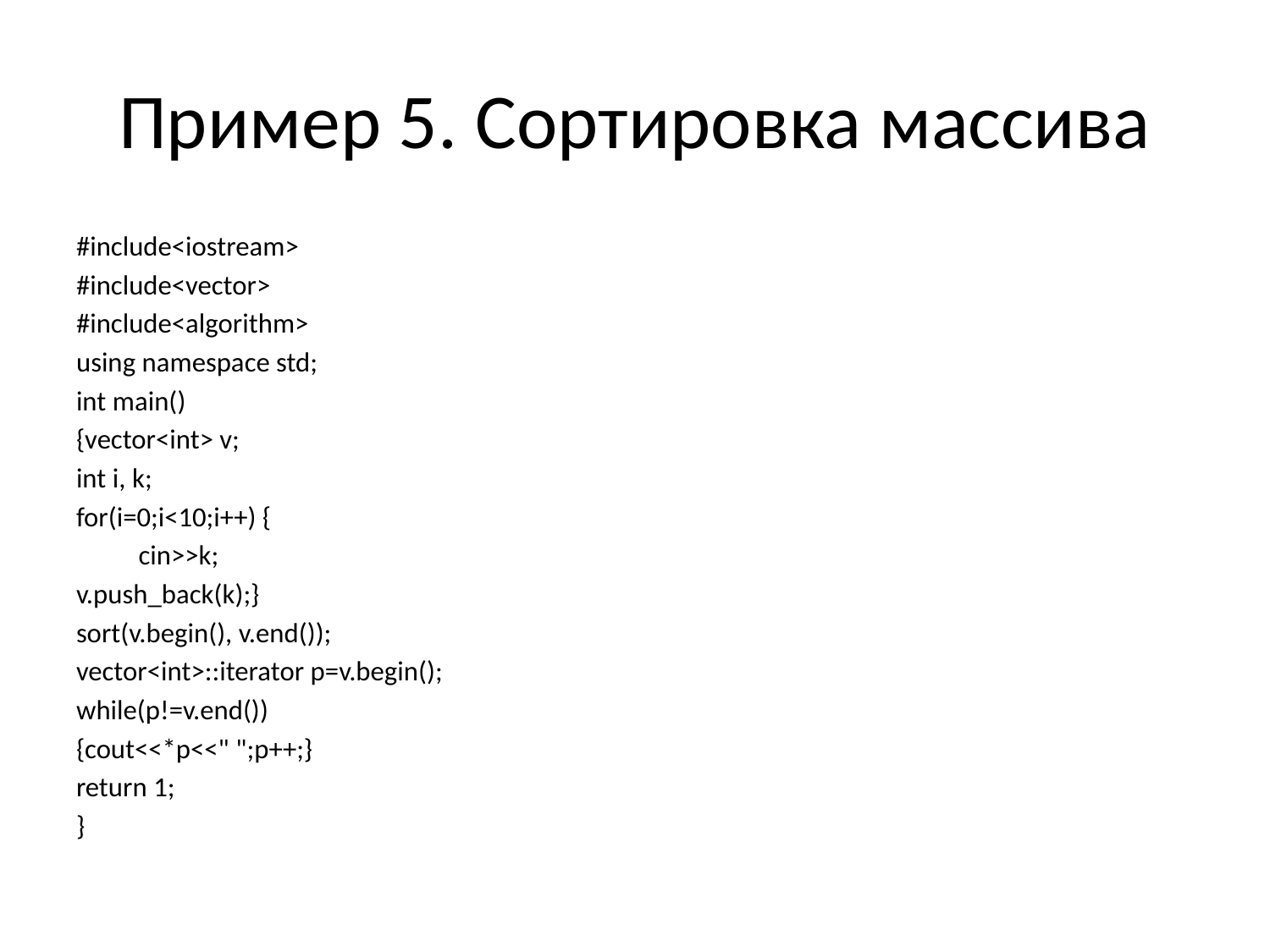

# Пример 5. Сортировка массива
#include<iostream>
#include<vector>
#include<algorithm>
using namespace std;
int main()
{vector<int> v;
int i, k;
for(i=0;i<10;i++) {
	cin>>k;
v.push_back(k);}
sort(v.begin(), v.end());
vector<int>::iterator p=v.begin();
while(p!=v.end())
{cout<<*p<<" ";p++;}
return 1;
}